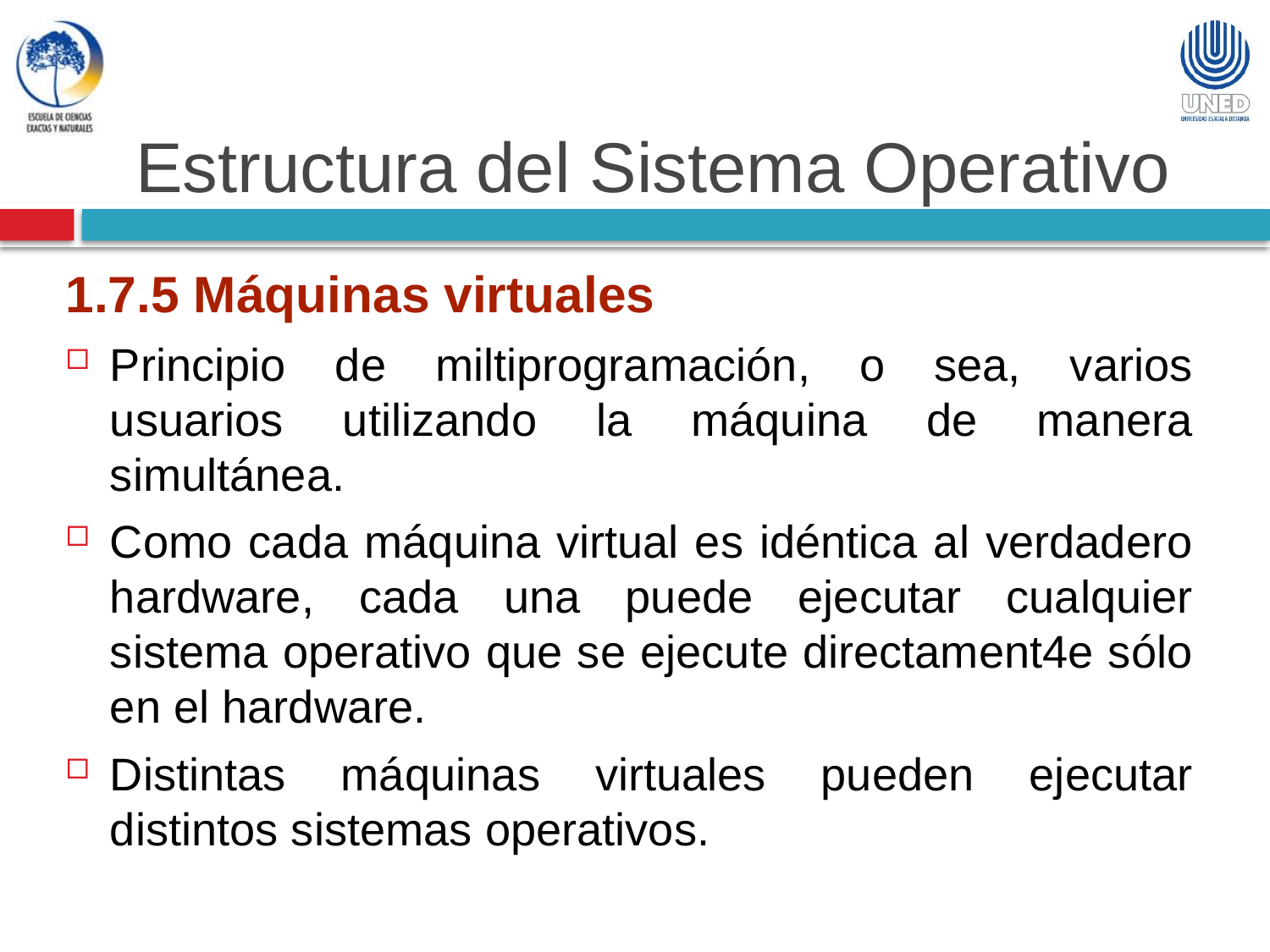

Estructura del Sistema Operativo
1.7.5 Máquinas virtuales
Principio de miltiprogramación, o sea, varios usuarios utilizando la máquina de manera simultánea.
Como cada máquina virtual es idéntica al verdadero hardware, cada una puede ejecutar cualquier sistema operativo que se ejecute directament4e sólo en el hardware.
Distintas máquinas virtuales pueden ejecutar distintos sistemas operativos.